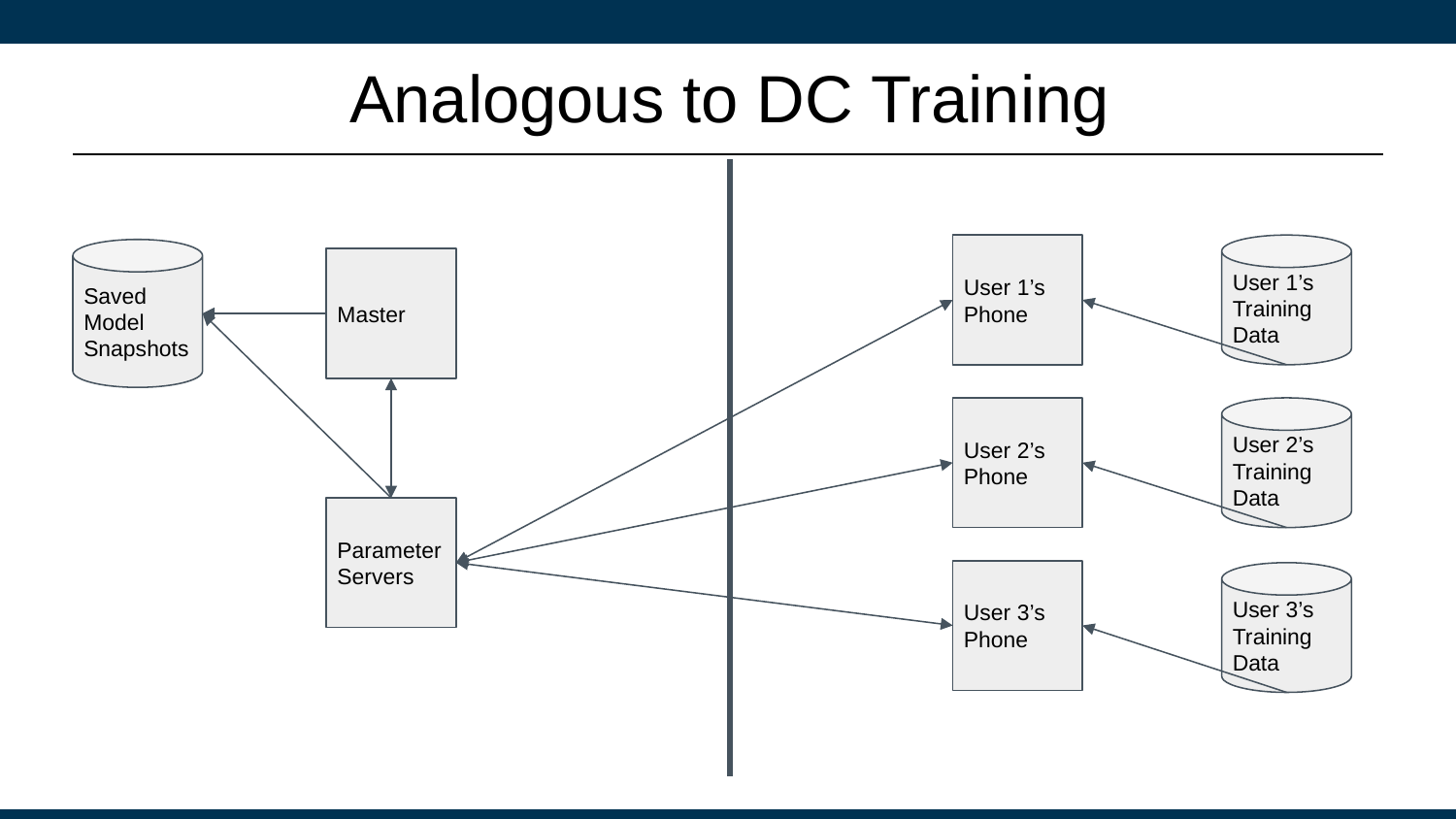

# Analogous to DC Training
User 1’s Phone
User 1’s Training Data
Saved Model Snapshots
Master
User 2’s Phone
User 2’s Training Data
Parameter Servers
User 3’s Phone
User 3’s Training Data